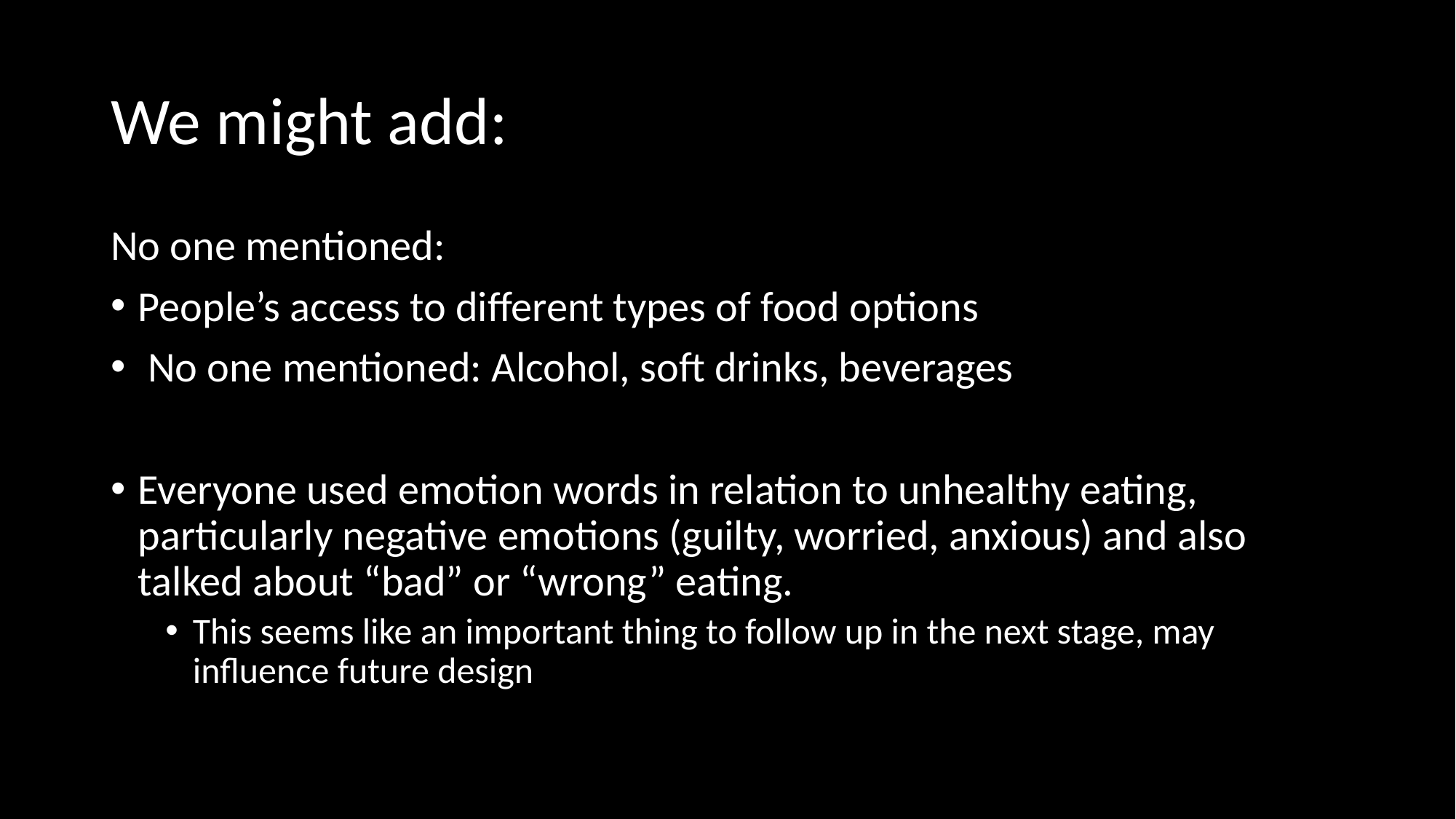

# We might add:
No one mentioned:
People’s access to different types of food options
 No one mentioned: Alcohol, soft drinks, beverages

Everyone used emotion words in relation to unhealthy eating, particularly negative emotions (guilty, worried, anxious) and also talked about “bad” or “wrong” eating.
This seems like an important thing to follow up in the next stage, may influence future design